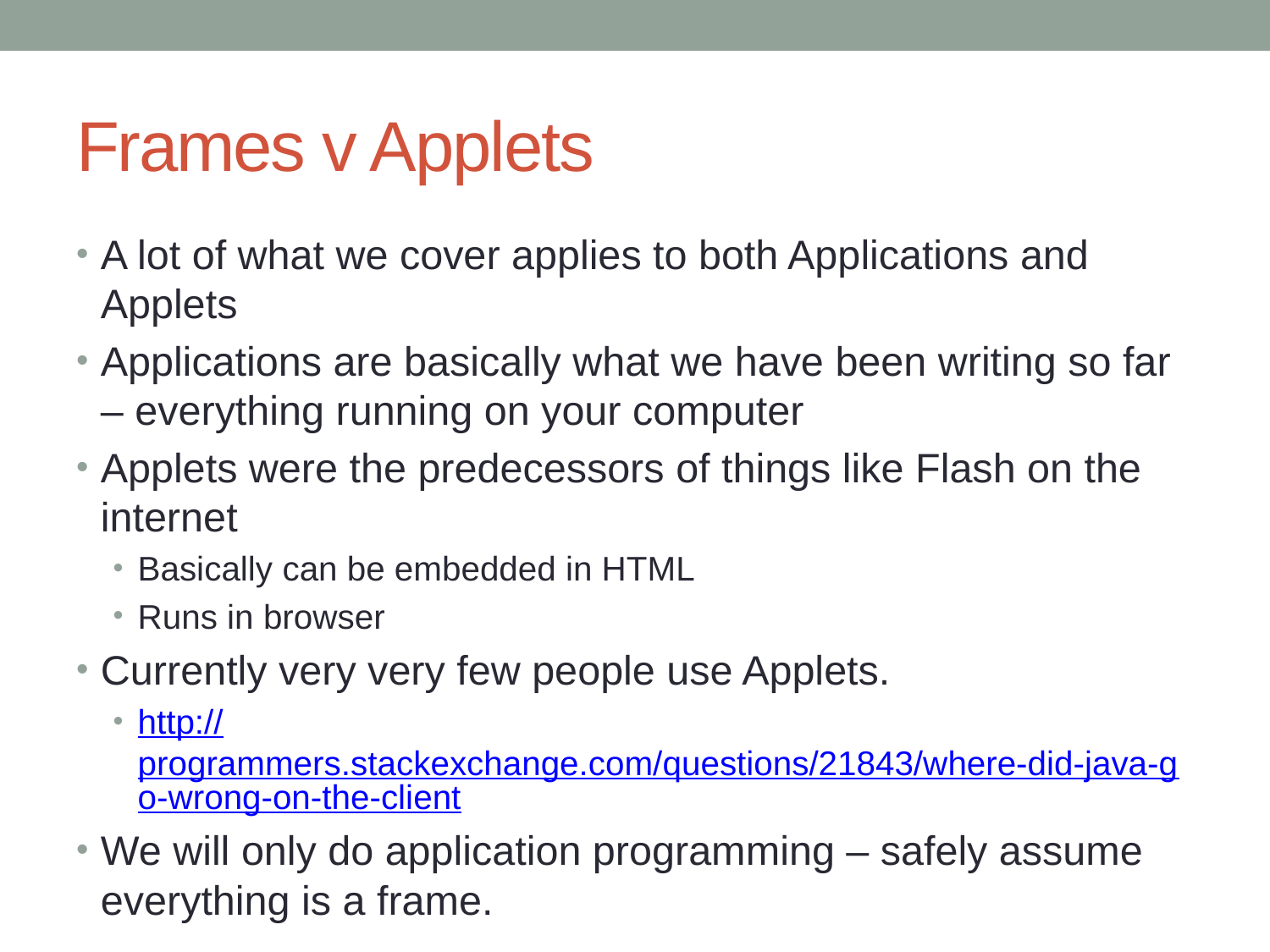

# Frames v Applets
A lot of what we cover applies to both Applications and Applets
Applications are basically what we have been writing so far – everything running on your computer
Applets were the predecessors of things like Flash on the internet
Basically can be embedded in HTML
Runs in browser
Currently very very few people use Applets.
http://programmers.stackexchange.com/questions/21843/where-did-java-go-wrong-on-the-client
We will only do application programming – safely assume everything is a frame.